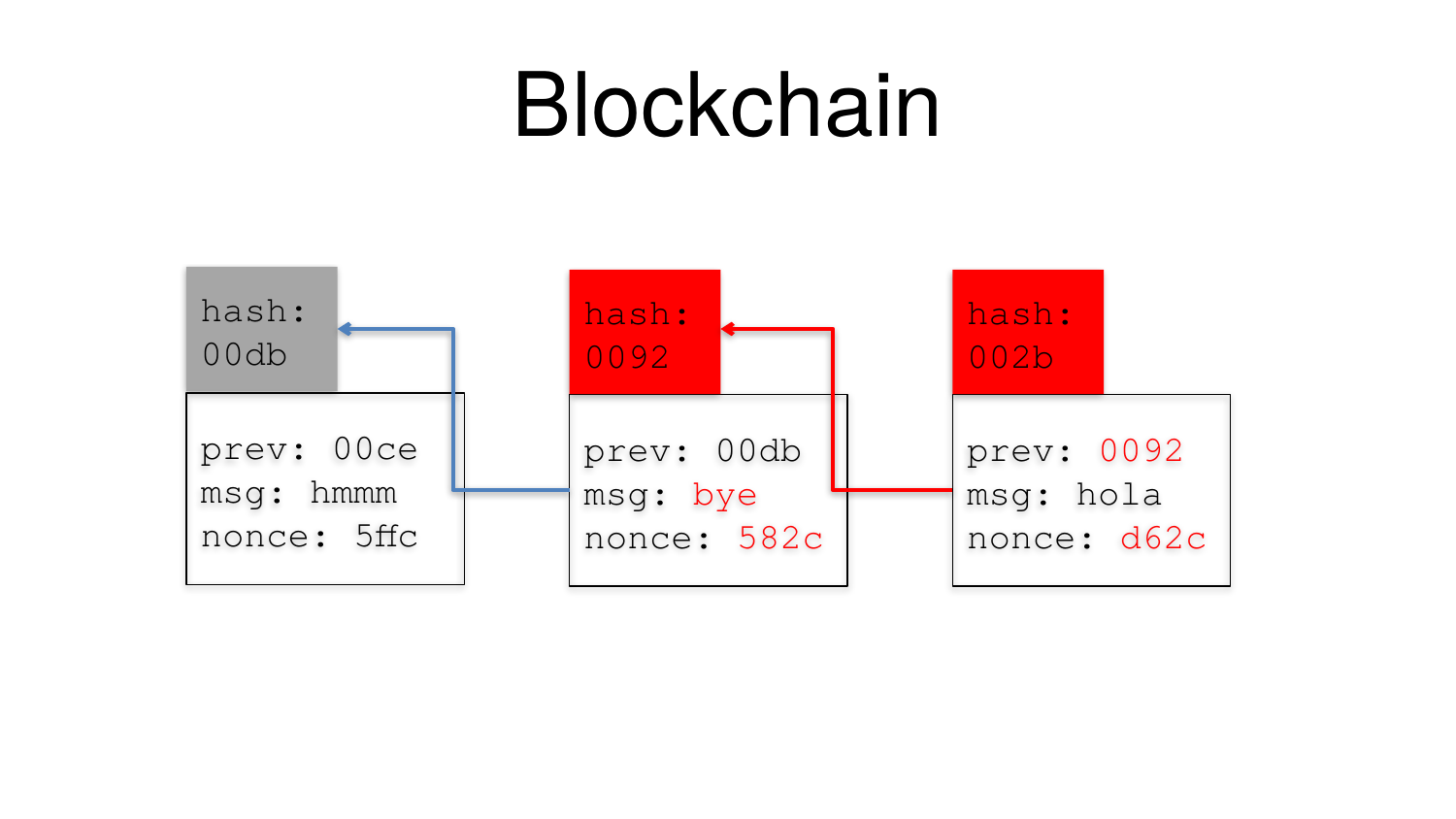

# Blockchain
hash:00db
hash:0092
hash:002b
prev: 00ce
msg: hmmm
nonce: 5ffc
prev: 00db
msg: bye
nonce: 582c
prev: 0092
msg: hola
nonce: d62c